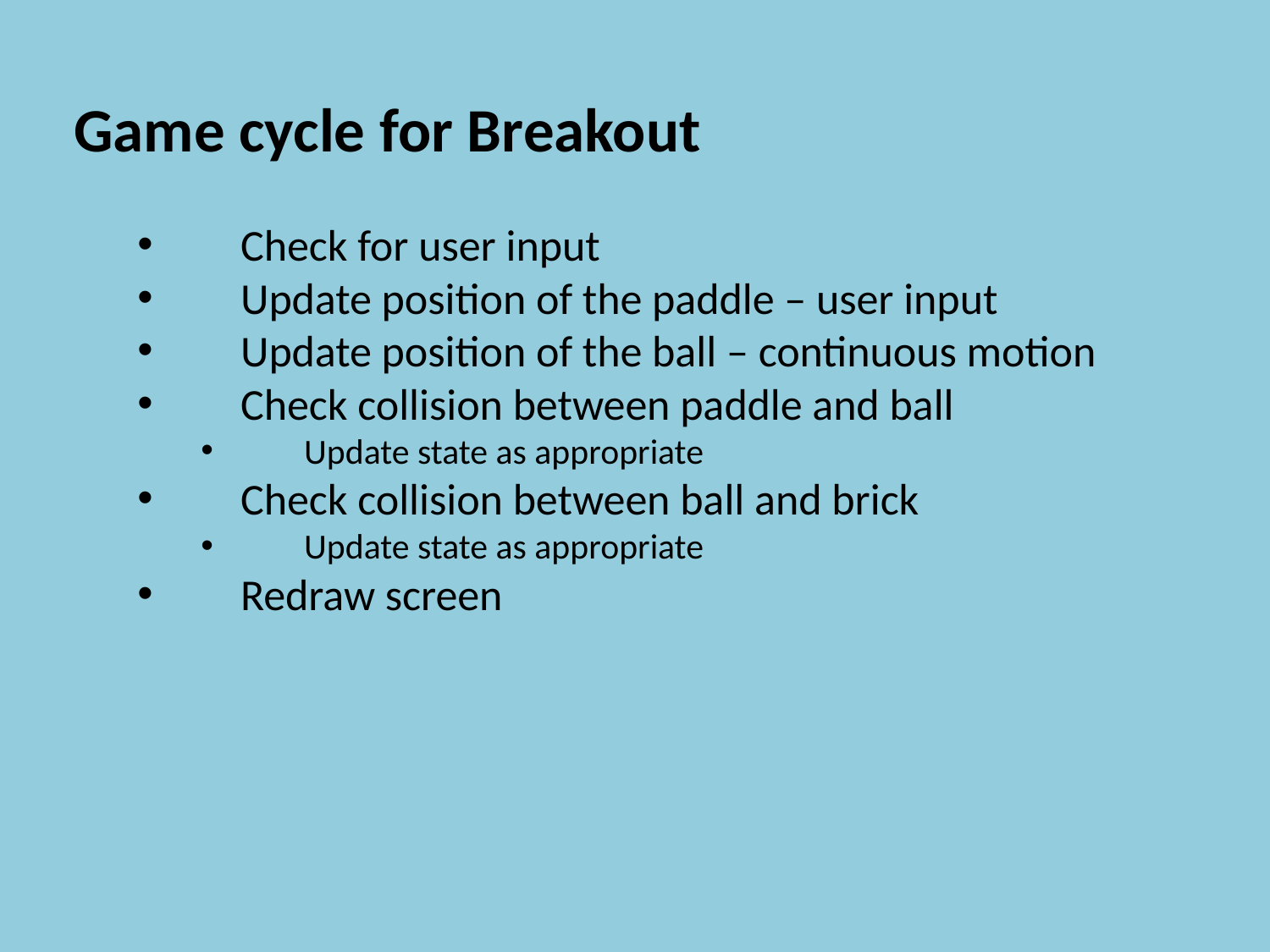

Game cycle for Breakout

Check for user input
Update position of the paddle – user input
Update position of the ball – continuous motion
Check collision between paddle and ball
Update state as appropriate
Check collision between ball and brick
Update state as appropriate
Redraw screen